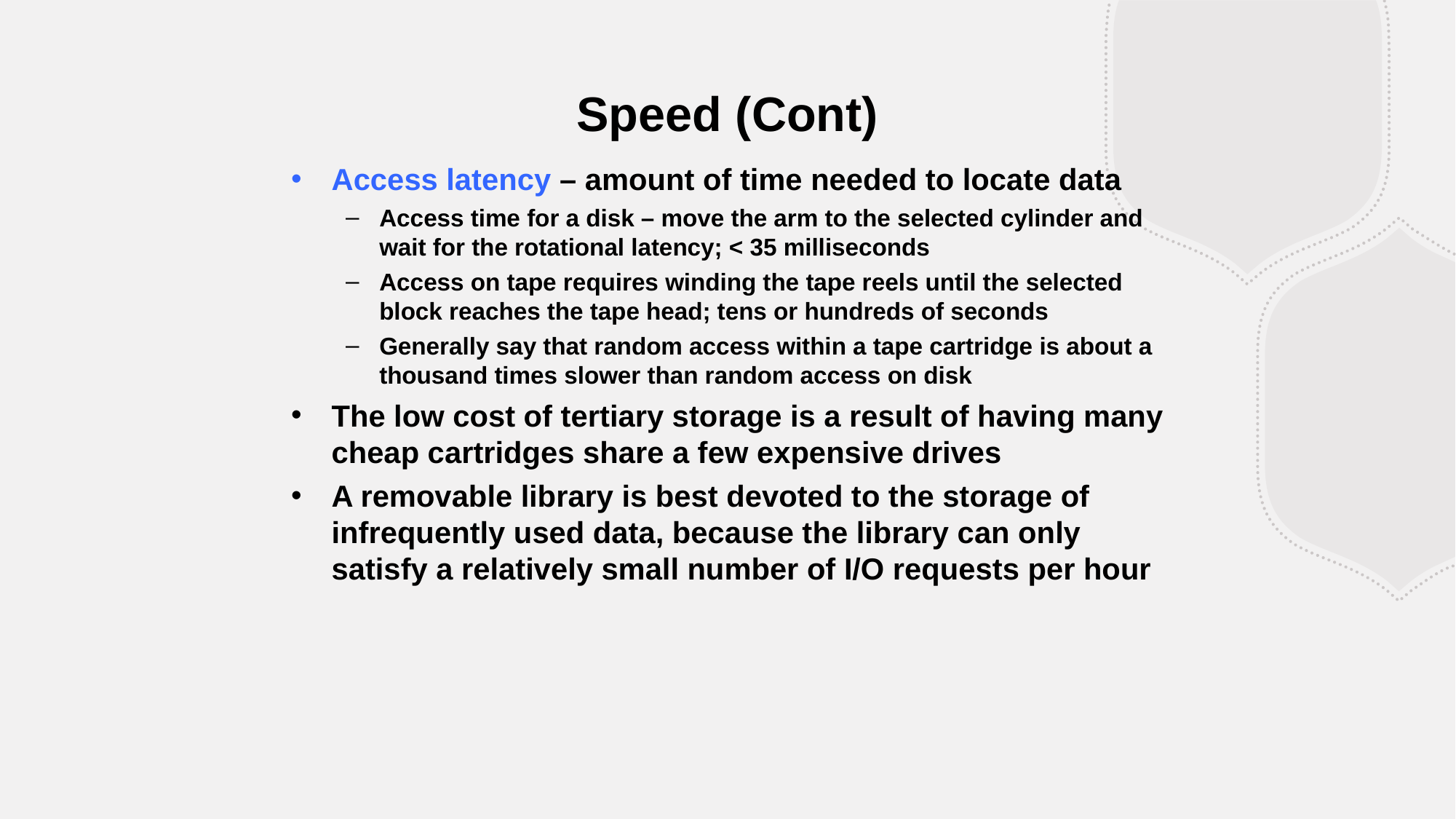

Speed (Cont)
Access latency – amount of time needed to locate data
Access time for a disk – move the arm to the selected cylinder and wait for the rotational latency; < 35 milliseconds
Access on tape requires winding the tape reels until the selected block reaches the tape head; tens or hundreds of seconds
Generally say that random access within a tape cartridge is about a thousand times slower than random access on disk
The low cost of tertiary storage is a result of having many cheap cartridges share a few expensive drives
A removable library is best devoted to the storage of infrequently used data, because the library can only satisfy a relatively small number of I/O requests per hour